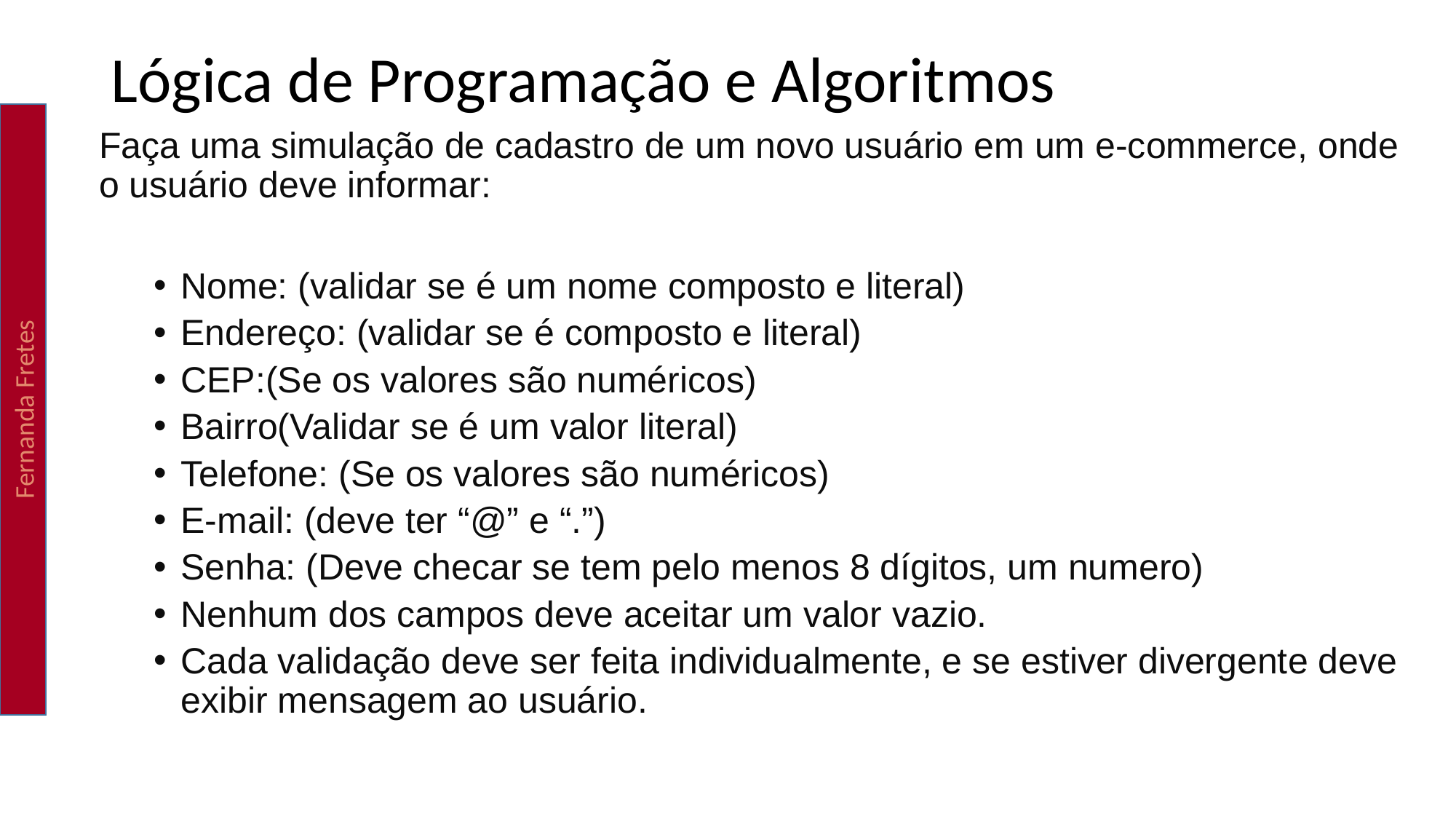

Lógica de Programação e Algoritmos
Fernanda Fretes
Faça uma simulação de cadastro de um novo usuário em um e-commerce, onde o usuário deve informar:

Nome: (validar se é um nome composto e literal)
Endereço: (validar se é composto e literal)
CEP:(Se os valores são numéricos)
Bairro(Validar se é um valor literal)
Telefone: (Se os valores são numéricos)
E-mail: (deve ter “@” e “.”)
Senha: (Deve checar se tem pelo menos 8 dígitos, um numero)
Nenhum dos campos deve aceitar um valor vazio.
Cada validação deve ser feita individualmente, e se estiver divergente deve exibir mensagem ao usuário.